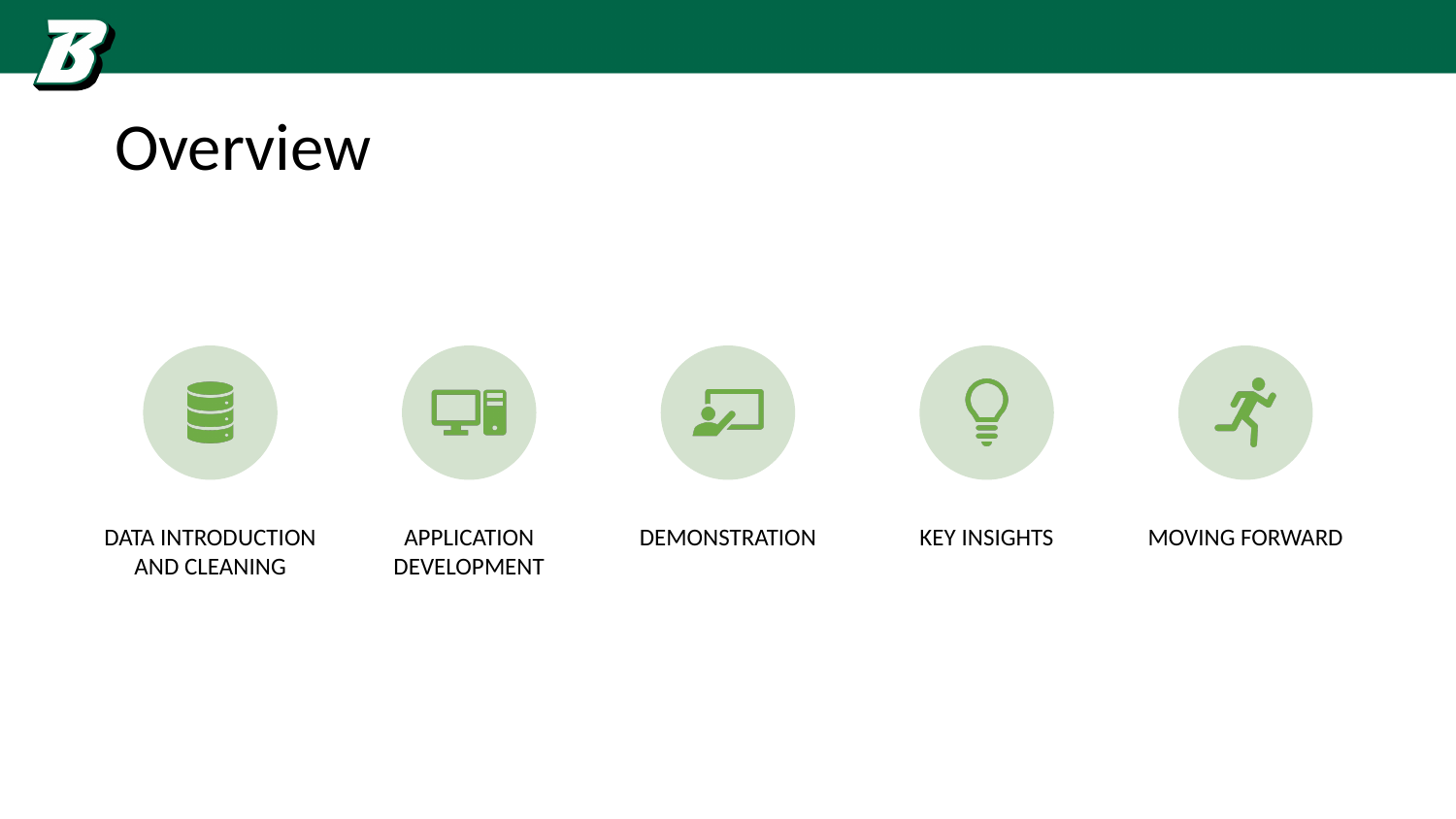

# Overview
Data INTRODUCTION AND CLEANING
Application Development
Demonstration
Key Insights
Moving Forward